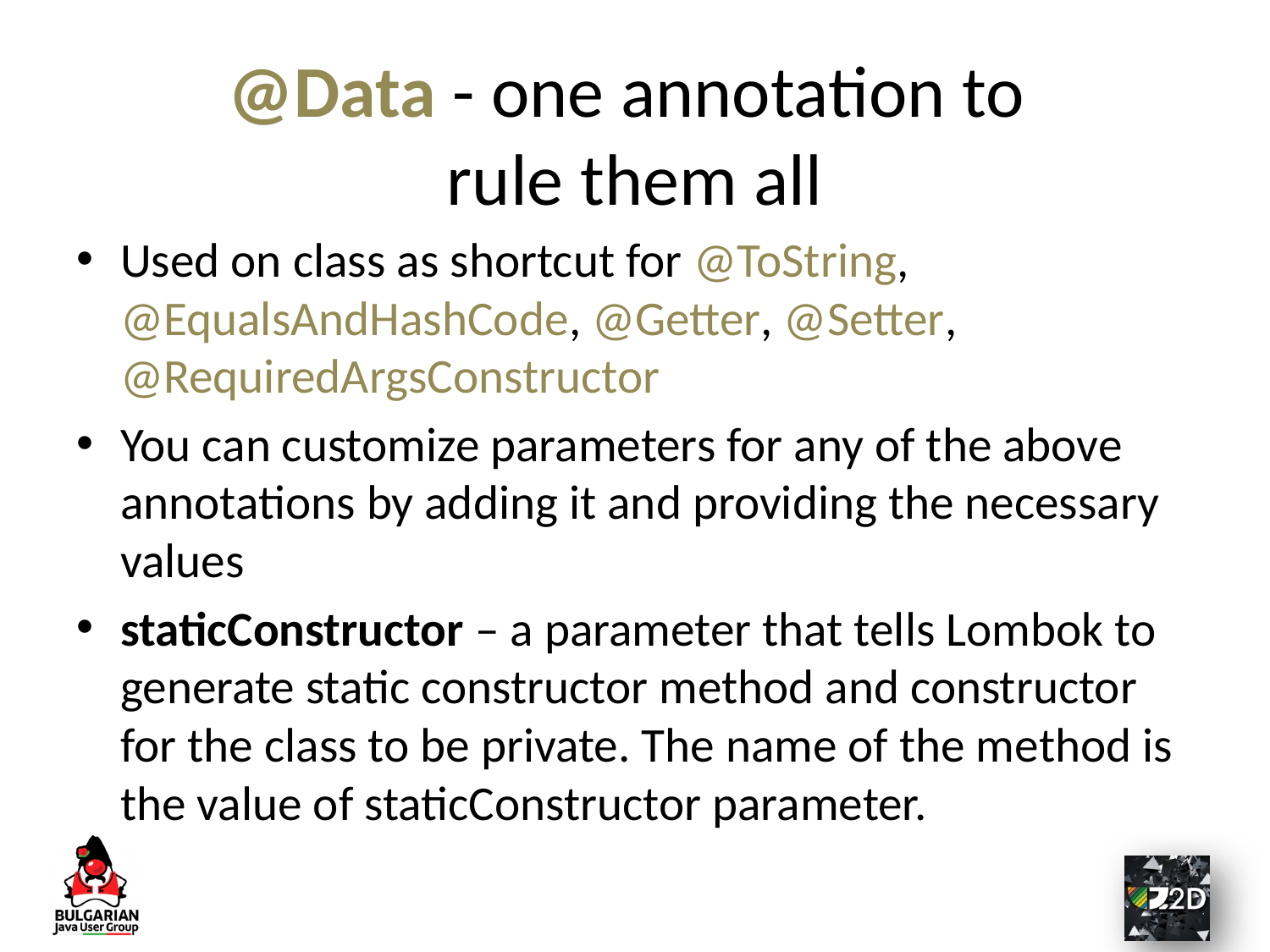

# @Data - one annotation to rule them all
Used on class as shortcut for @ToString, @EqualsAndHashCode, @Getter, @Setter, @RequiredArgsConstructor
You can customize parameters for any of the above annotations by adding it and providing the necessary values
staticConstructor – a parameter that tells Lombok to generate static constructor method and constructor for the class to be private. The name of the method is the value of staticConstructor parameter.